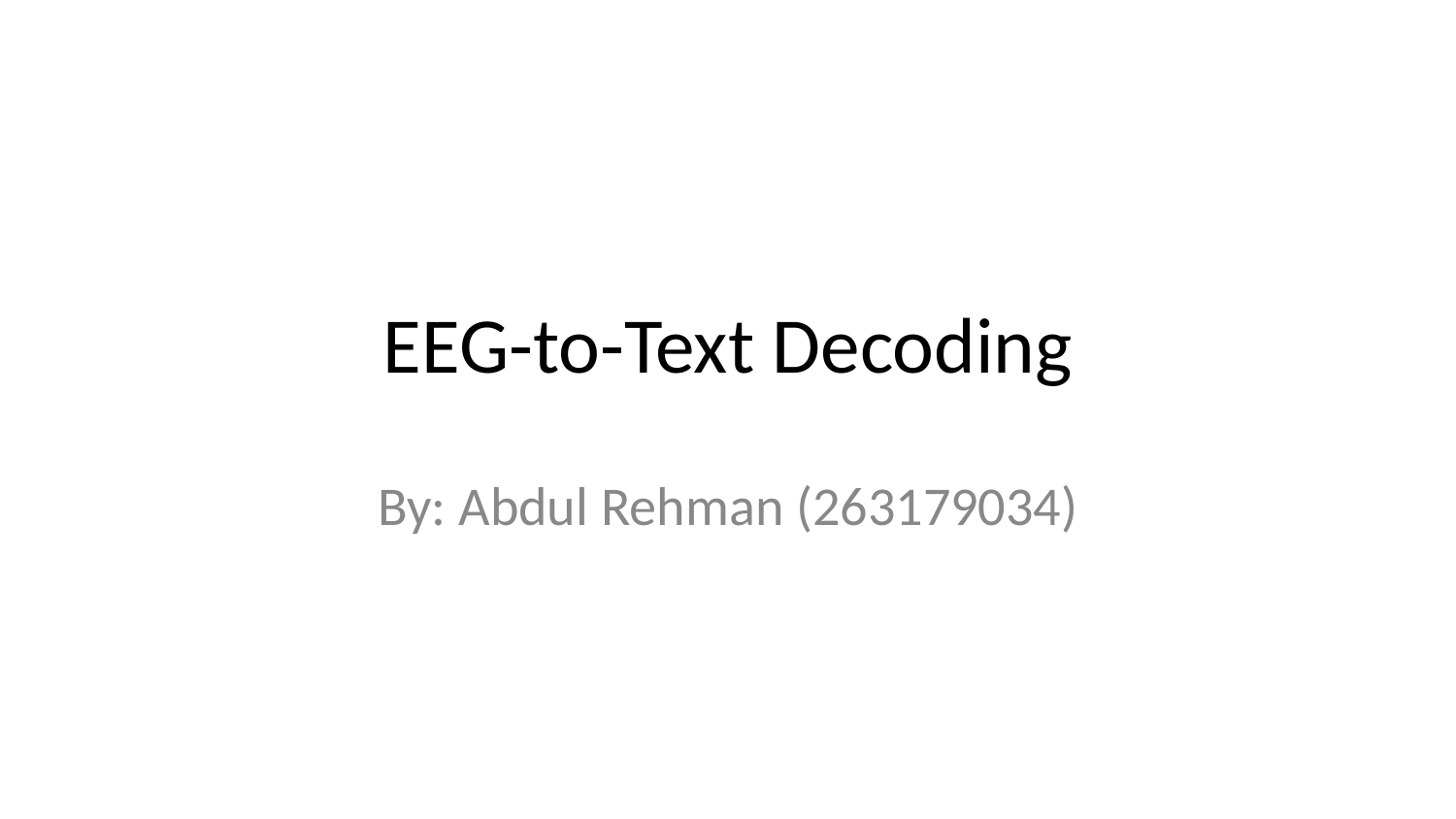

# EEG-to-Text Decoding
By: Abdul Rehman (263179034)